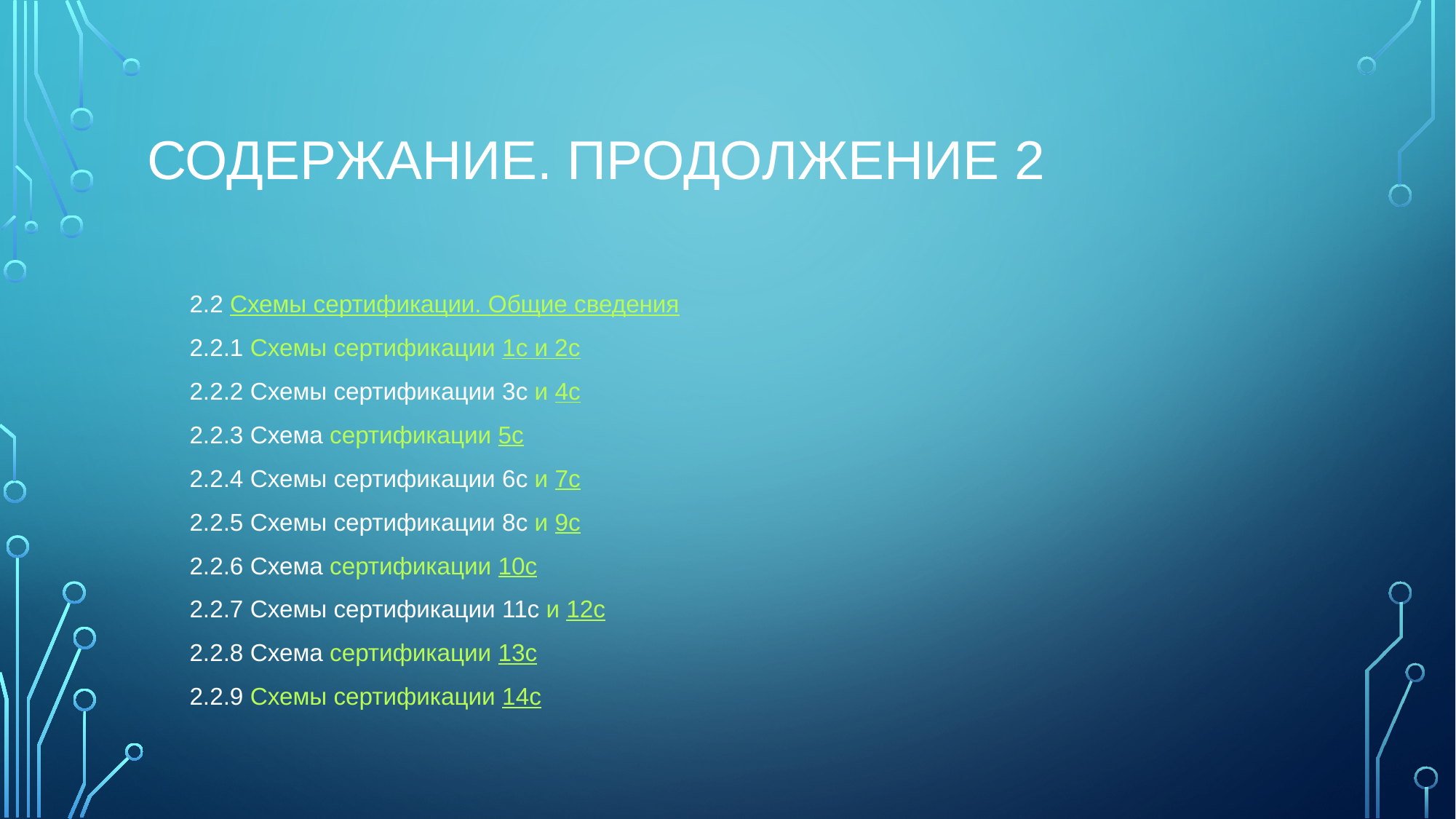

# Содержание. Продолжение 2
2.2 Схемы сертификации. Общие сведения
2.2.1 Схемы сертификации 1с и 2с
2.2.2 Схемы сертификации 3с и 4с
2.2.3 Схема сертификации 5с
2.2.4 Схемы сертификации 6с и 7с
2.2.5 Схемы сертификации 8с и 9с
2.2.6 Схема сертификации 10с
2.2.7 Схемы сертификации 11с и 12с
2.2.8 Схема сертификации 13с
2.2.9 Схемы сертификации 14с